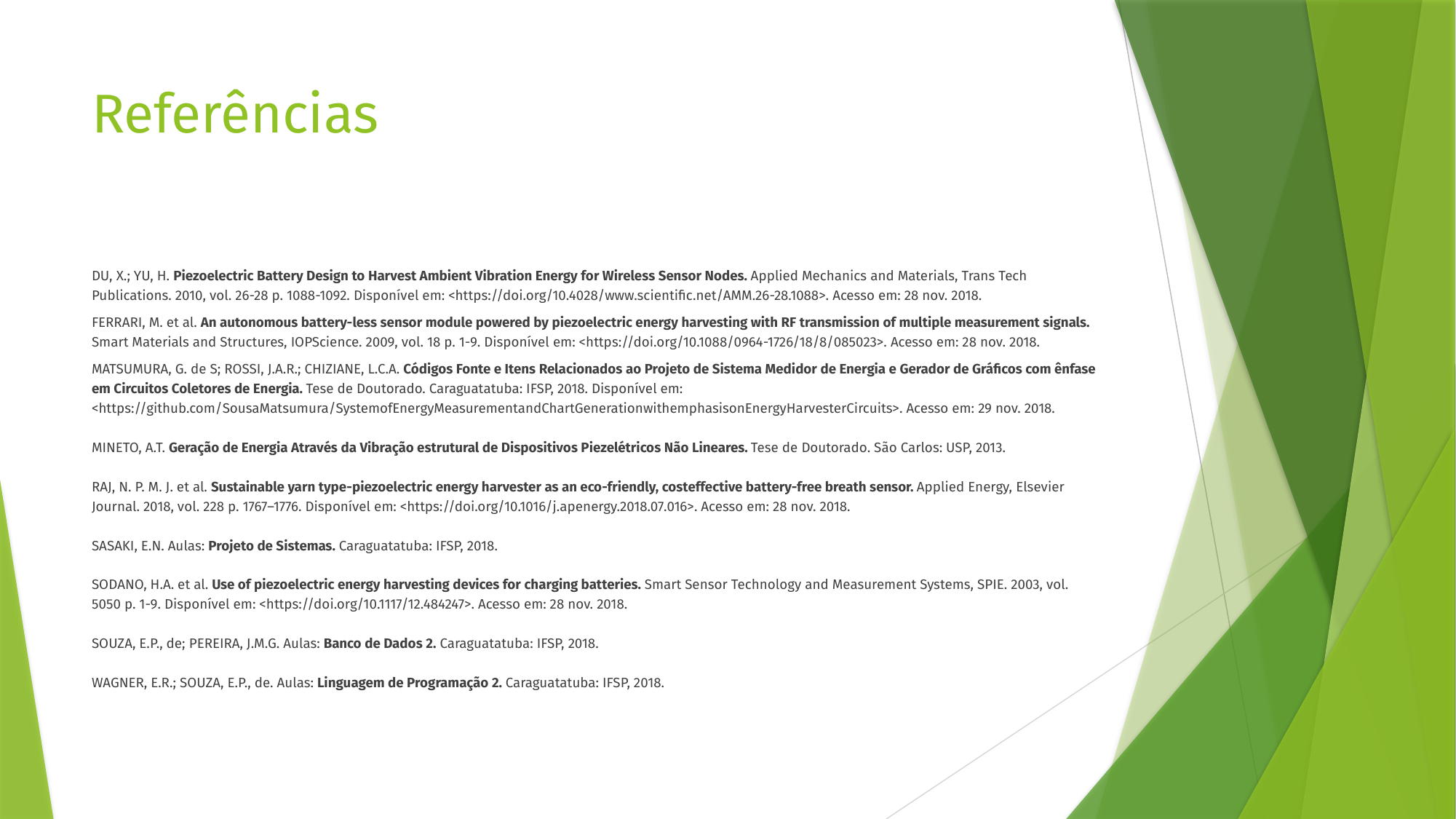

# Referências
DU, X.; YU, H. Piezoelectric Battery Design to Harvest Ambient Vibration Energy for Wireless Sensor Nodes. Applied Mechanics and Materials, Trans Tech Publications. 2010, vol. 26-28 p. 1088-1092. Disponível em: <https://doi.org/10.4028/www.scientific.net/AMM.26-28.1088>. Acesso em: 28 nov. 2018.
FERRARI, M. et al. An autonomous battery-less sensor module powered by piezoelectric energy harvesting with RF transmission of multiple measurement signals. Smart Materials and Structures, IOPScience. 2009, vol. 18 p. 1-9. Disponível em: <https://doi.org/10.1088/0964-1726/18/8/085023>. Acesso em: 28 nov. 2018.
MATSUMURA, G. de S; ROSSI, J.A.R.; CHIZIANE, L.C.A. Códigos Fonte e Itens Relacionados ao Projeto de Sistema Medidor de Energia e Gerador de Gráficos com ênfase em Circuitos Coletores de Energia. Tese de Doutorado. Caraguatatuba: IFSP, 2018. Disponível em: <https://github.com/SousaMatsumura/SystemofEnergyMeasurementandChartGenerationwithemphasisonEnergyHarvesterCircuits>. Acesso em: 29 nov. 2018.
MINETO, A.T. Geração de Energia Através da Vibração estrutural de Dispositivos Piezelétricos Não Lineares. Tese de Doutorado. São Carlos: USP, 2013.
RAJ, N. P. M. J. et al. Sustainable yarn type-piezoelectric energy harvester as an eco-friendly, costeffective battery-free breath sensor. Applied Energy, Elsevier Journal. 2018, vol. 228 p. 1767–1776. Disponível em: <https://doi.org/10.1016/j.apenergy.2018.07.016>. Acesso em: 28 nov. 2018.
SASAKI, E.N. Aulas: Projeto de Sistemas. Caraguatatuba: IFSP, 2018.
SODANO, H.A. et al. Use of piezoelectric energy harvesting devices for charging batteries. Smart Sensor Technology and Measurement Systems, SPIE. 2003, vol. 5050 p. 1-9. Disponível em: <https://doi.org/10.1117/12.484247>. Acesso em: 28 nov. 2018.
SOUZA, E.P., de; PEREIRA, J.M.G. Aulas: Banco de Dados 2. Caraguatatuba: IFSP, 2018.
WAGNER, E.R.; SOUZA, E.P., de. Aulas: Linguagem de Programação 2. Caraguatatuba: IFSP, 2018.